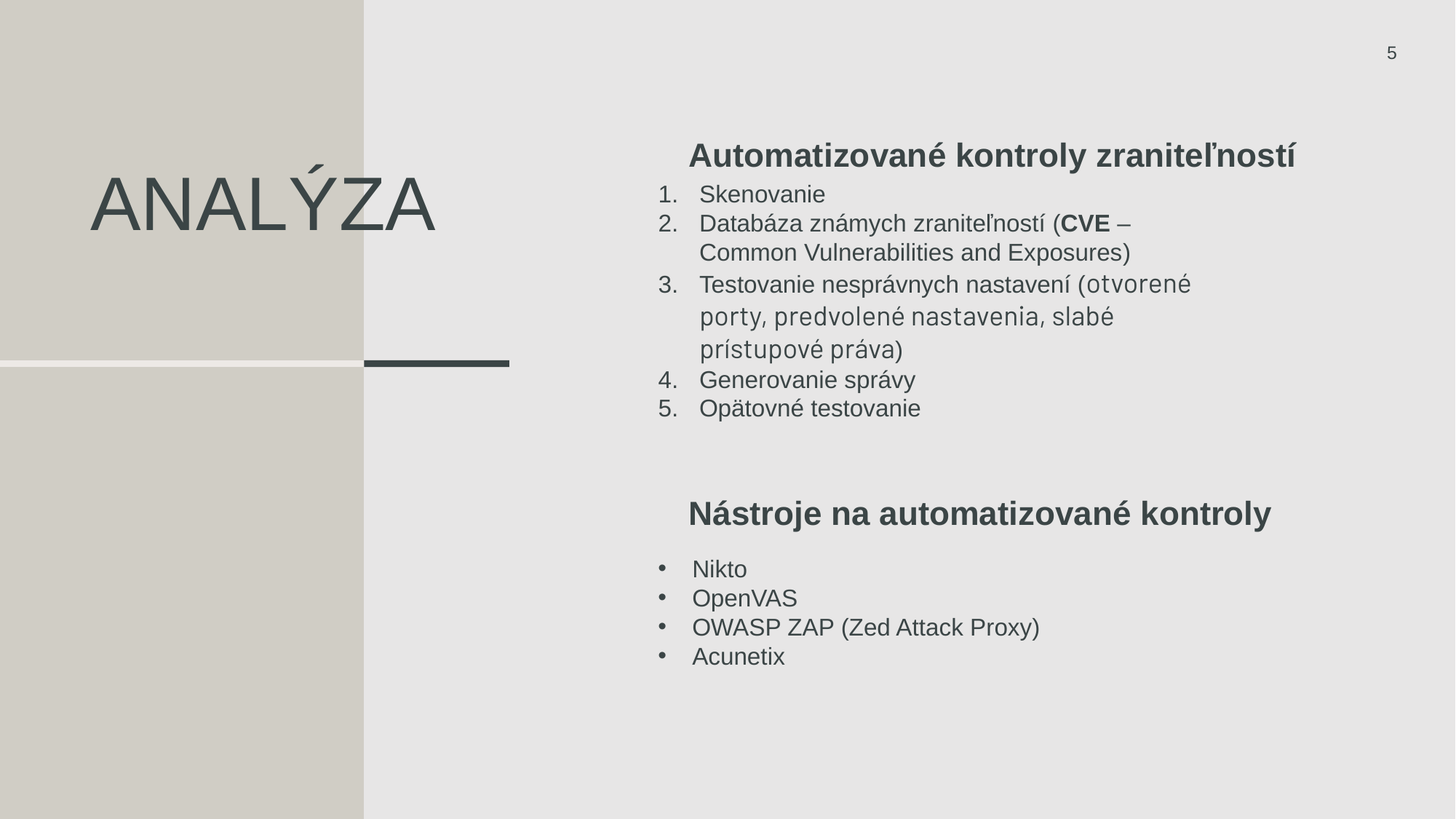

5
Automatizované kontroly zraniteľností
# ANalýza
Skenovanie
Databáza známych zraniteľností (CVE – Common Vulnerabilities and Exposures)
Testovanie nesprávnych nastavení (otvorené porty, predvolené nastavenia, slabé prístupové práva)
Generovanie správy
Opätovné testovanie

Nástroje na automatizované kontroly

Nikto
OpenVAS
OWASP ZAP (Zed Attack Proxy)
Acunetix